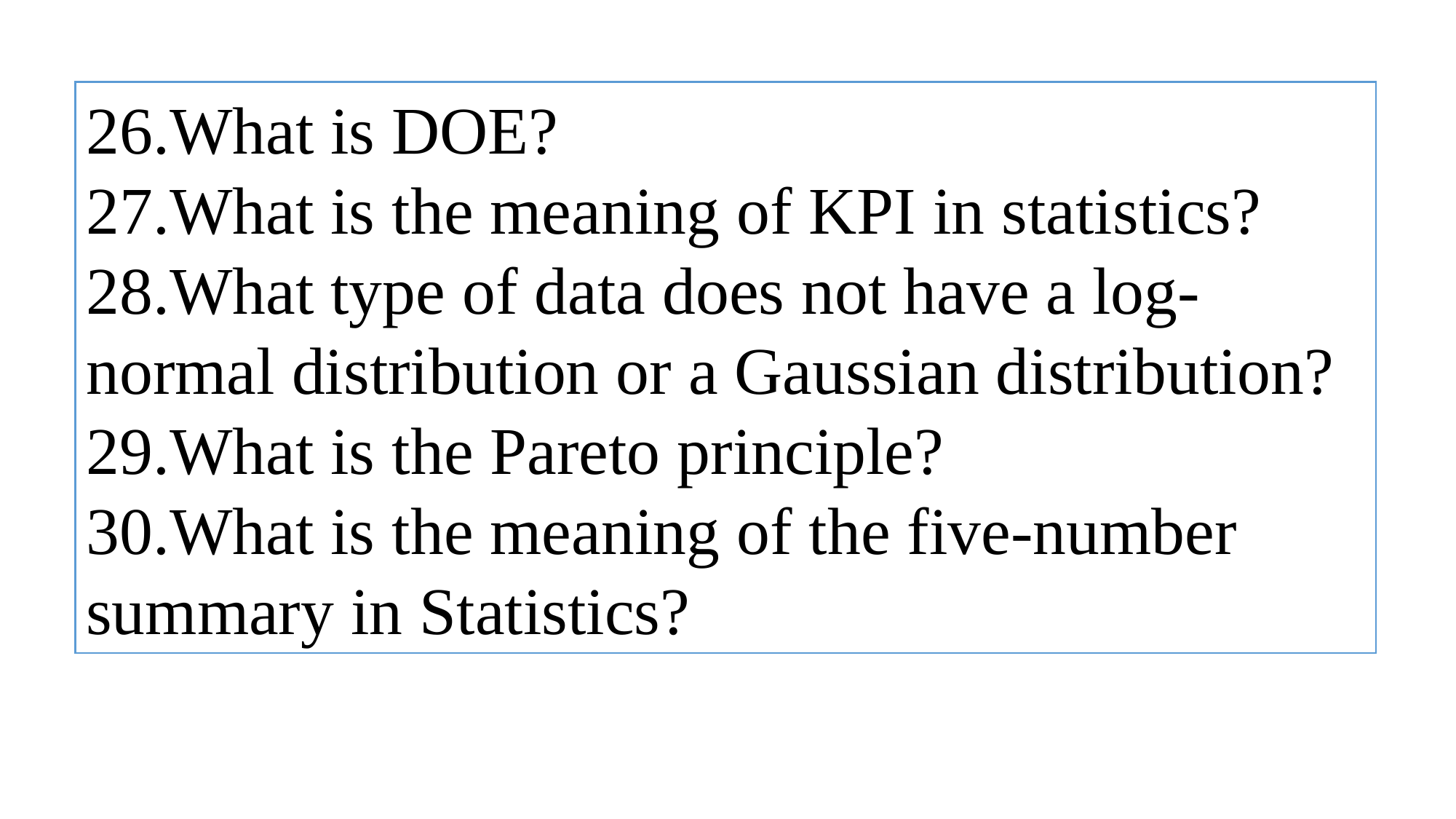

26.What is DOE?
27.What is the meaning of KPI in statistics?
28.What type of data does not have a log-normal distribution or a Gaussian distribution?
29.What is the Pareto principle?
30.What is the meaning of the five-number summary in Statistics?